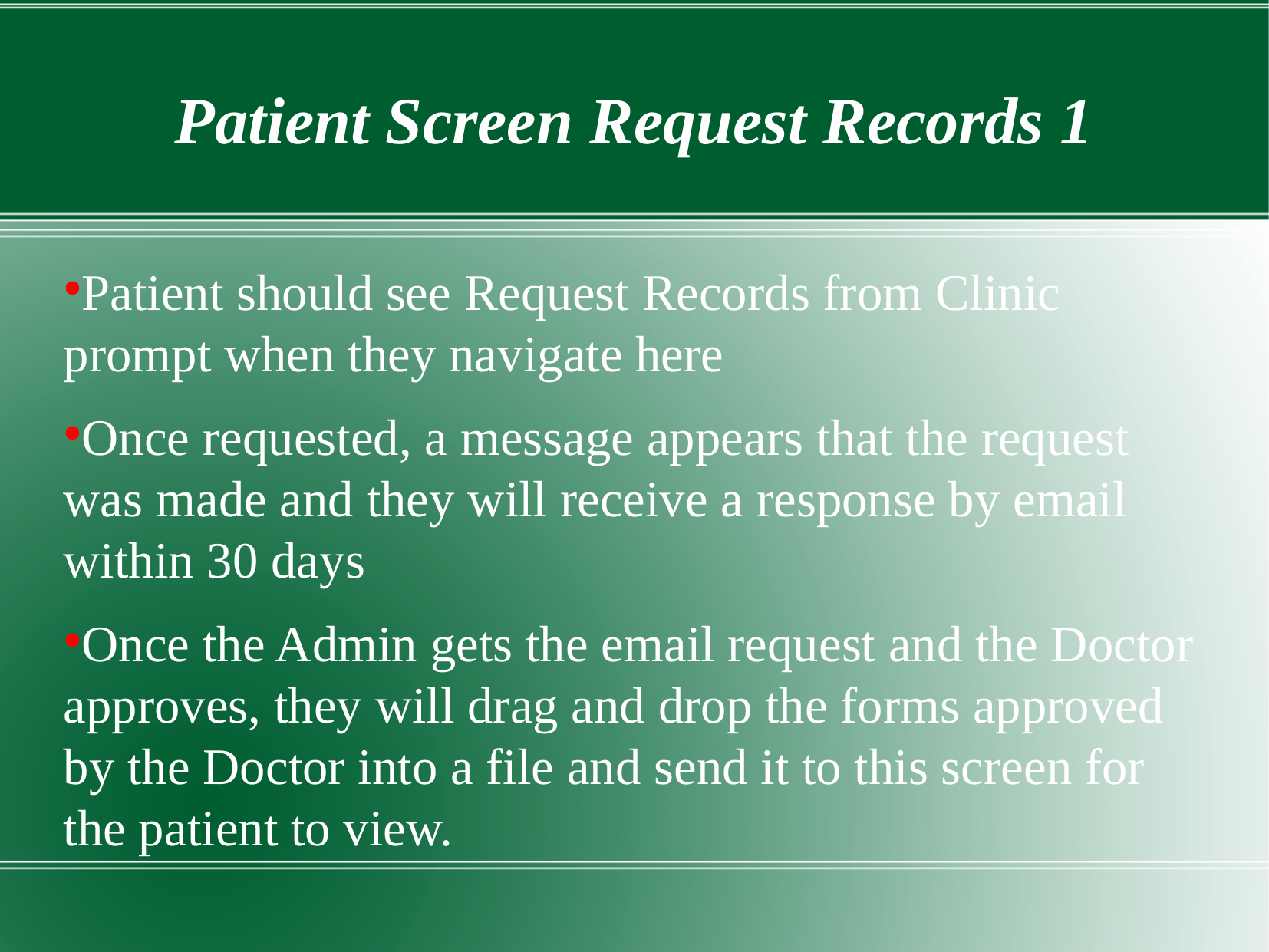

Patient Screen Request Records 1
Patient should see Request Records from Clinic prompt when they navigate here
Once requested, a message appears that the request was made and they will receive a response by email within 30 days
Once the Admin gets the email request and the Doctor approves, they will drag and drop the forms approved by the Doctor into a file and send it to this screen for the patient to view.